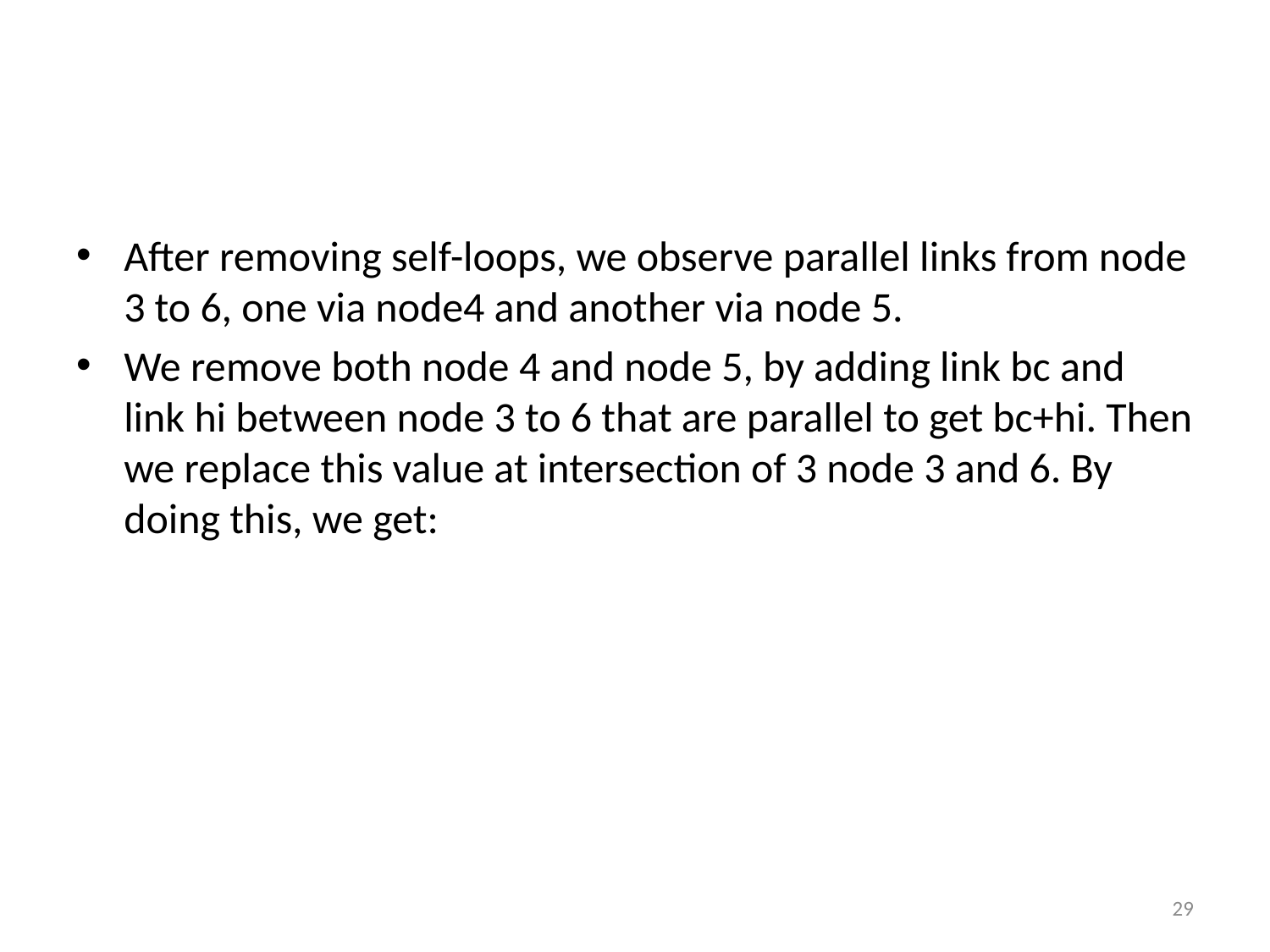

After removing self-loops, we observe parallel links from node 3 to 6, one via node4 and another via node 5.
We remove both node 4 and node 5, by adding link bc and link hi between node 3 to 6 that are parallel to get bc+hi. Then we replace this value at intersection of 3 node 3 and 6. By doing this, we get:
29